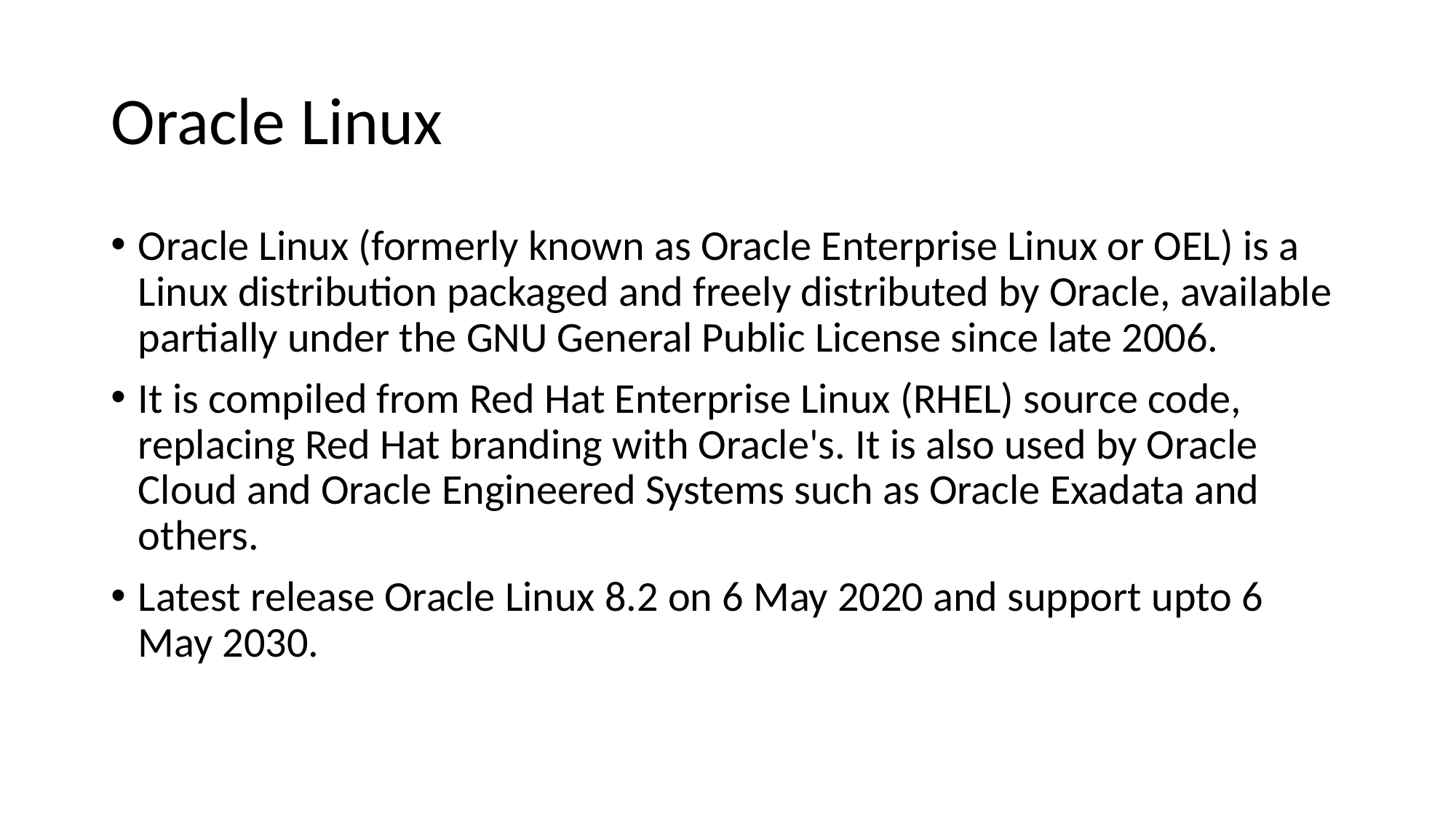

# Oracle Linux
Oracle Linux (formerly known as Oracle Enterprise Linux or OEL) is a Linux distribution packaged and freely distributed by Oracle, available partially under the GNU General Public License since late 2006.
It is compiled from Red Hat Enterprise Linux (RHEL) source code, replacing Red Hat branding with Oracle's. It is also used by Oracle Cloud and Oracle Engineered Systems such as Oracle Exadata and others.
Latest release Oracle Linux 8.2 on 6 May 2020 and support upto 6 May 2030.